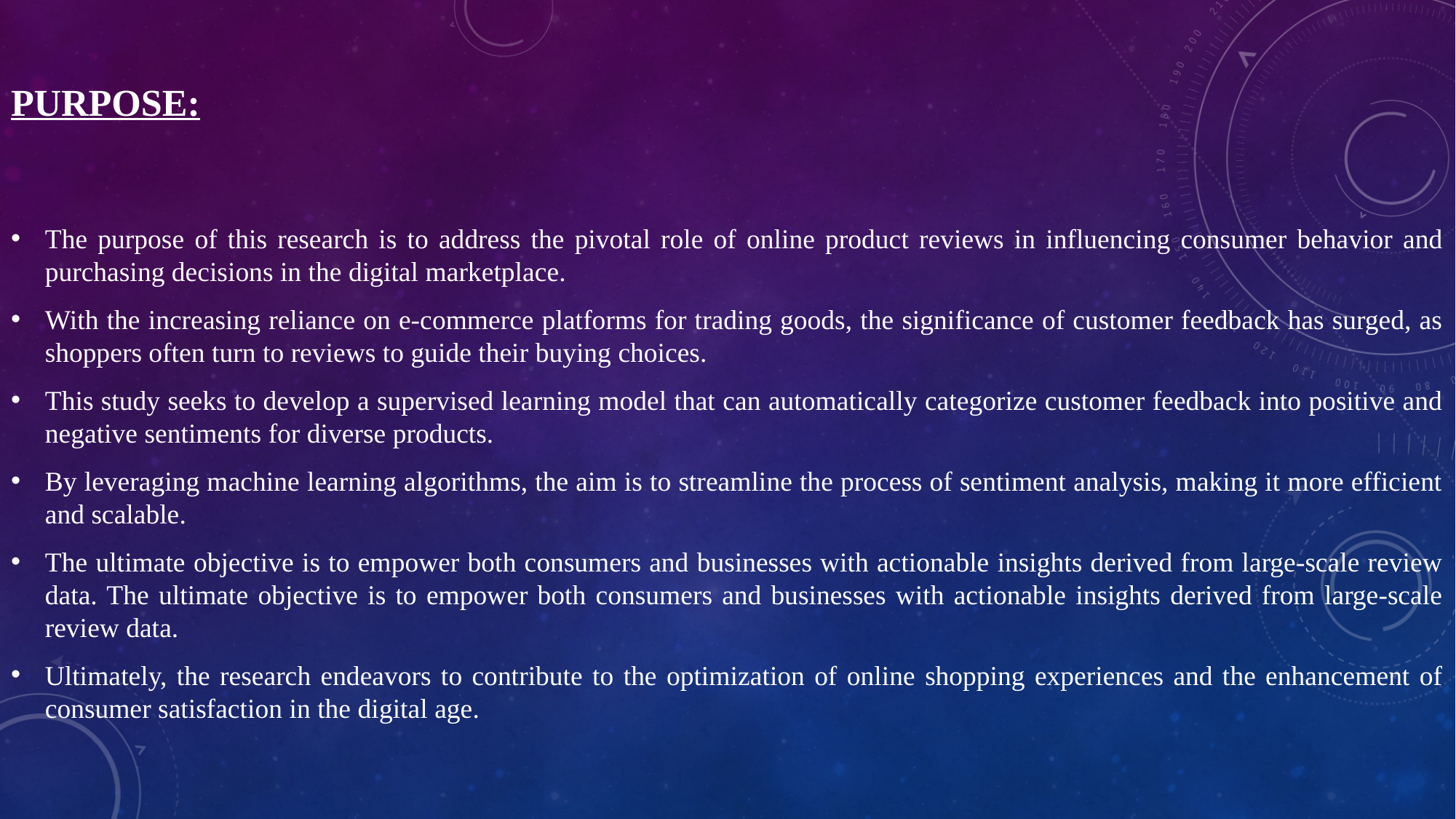

# PURPOSE:
The purpose of this research is to address the pivotal role of online product reviews in influencing consumer behavior and purchasing decisions in the digital marketplace.
With the increasing reliance on e-commerce platforms for trading goods, the significance of customer feedback has surged, as shoppers often turn to reviews to guide their buying choices.
This study seeks to develop a supervised learning model that can automatically categorize customer feedback into positive and negative sentiments for diverse products.
By leveraging machine learning algorithms, the aim is to streamline the process of sentiment analysis, making it more efficient and scalable.
The ultimate objective is to empower both consumers and businesses with actionable insights derived from large-scale review data. The ultimate objective is to empower both consumers and businesses with actionable insights derived from large-scale review data.
Ultimately, the research endeavors to contribute to the optimization of online shopping experiences and the enhancement of consumer satisfaction in the digital age.